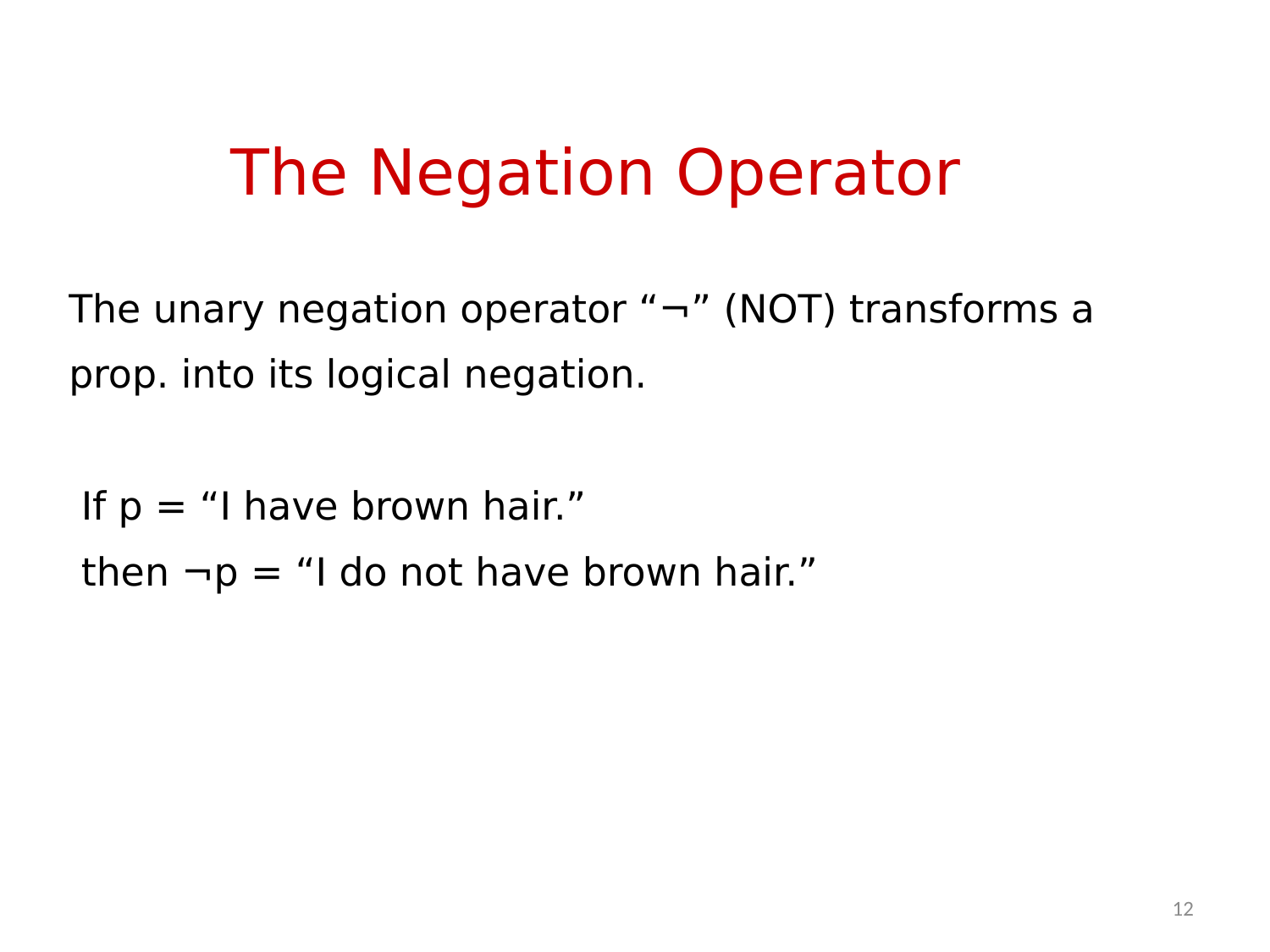

The Negation Operator

  The unary negation operator “¬” (NOT) transforms a
  prop. into its logical negation.

   If p = “I have brown hair.”
   then ¬p = “I do not have brown hair.”

12